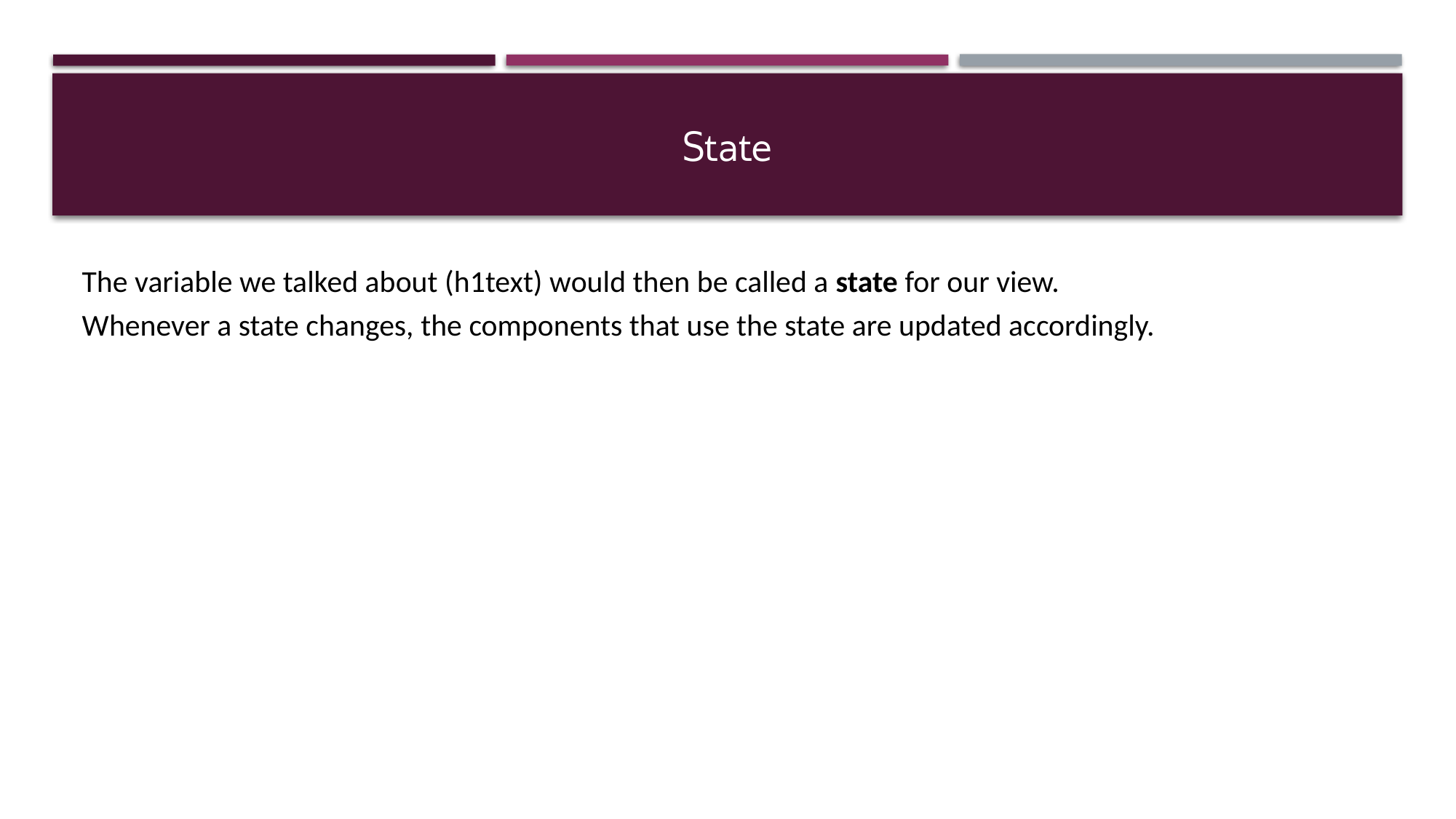

# State
The variable we talked about (h1text) would then be called a state for our view.
Whenever a state changes, the components that use the state are updated accordingly.